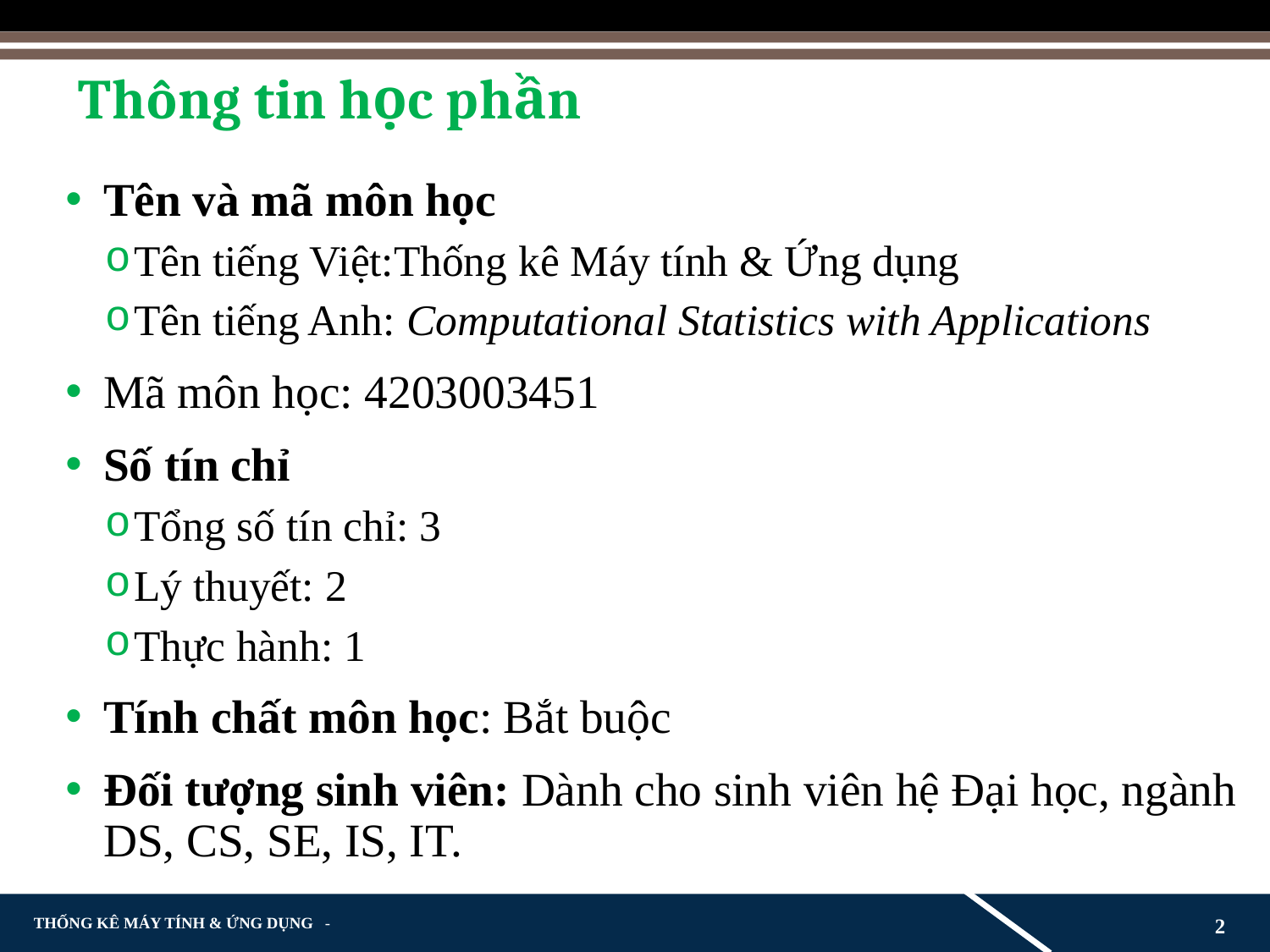

# Thông tin học phần
Tên và mã môn học
Tên tiếng Việt:Thống kê Máy tính & Ứng dụng
Tên tiếng Anh: Computational Statistics with Applications
Mã môn học: 4203003451
Số tín chỉ
Tổng số tín chỉ: 3
Lý thuyết: 2
Thực hành: 1
Tính chất môn học: Bắt buộc
Đối tượng sinh viên: Dành cho sinh viên hệ Đại học, ngành DS, CS, SE, IS, IT.

2